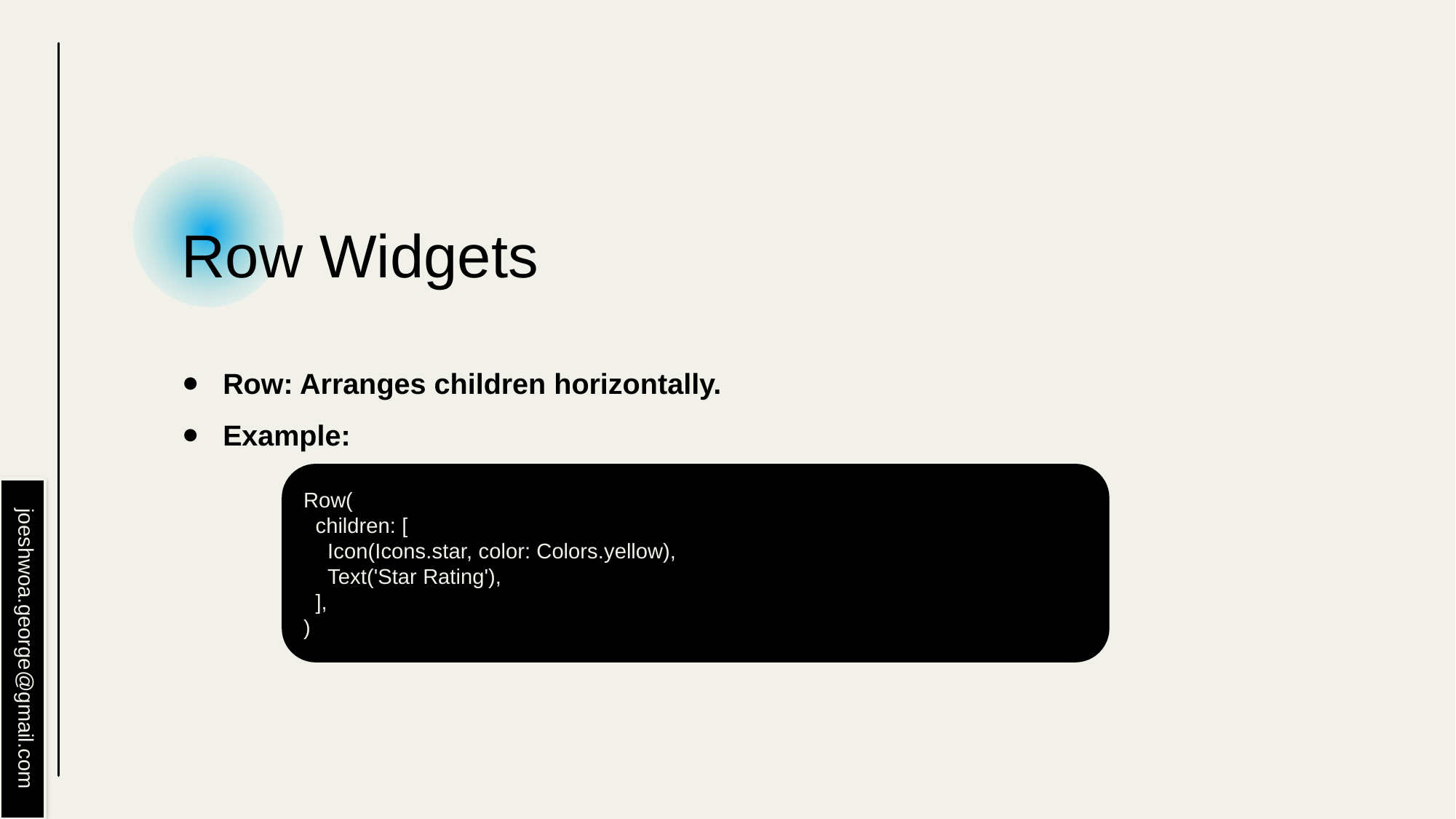

# Row Widgets
Row: Arranges children horizontally.
Example:
Row(
  children: [
    Icon(Icons.star, color: Colors.yellow),
    Text('Star Rating'),
  ],
)
joeshwoa.george@gmail.com